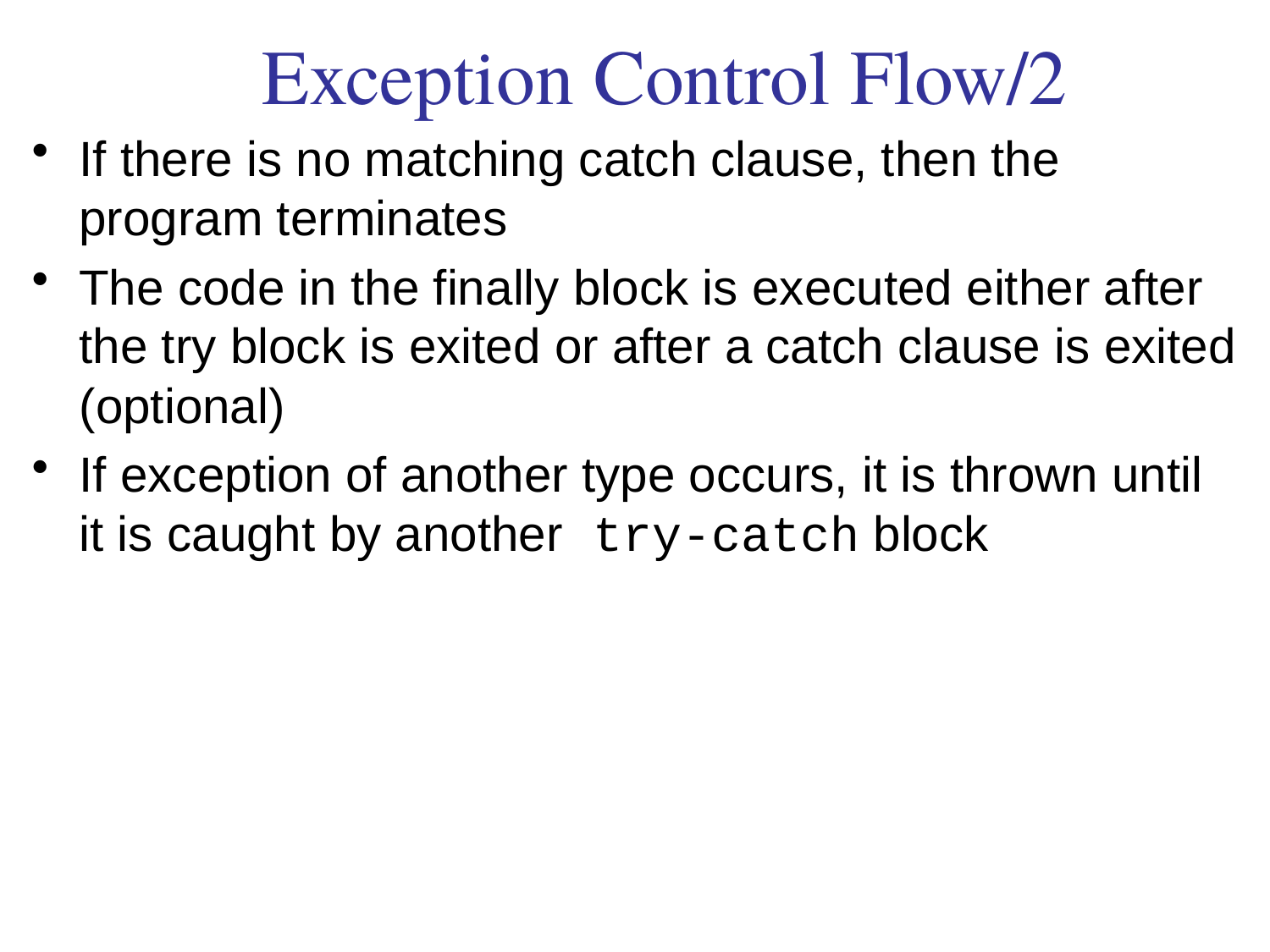

Exception Control Flow/2
If there is no matching catch clause, then the program terminates
The code in the finally block is executed either after the try block is exited or after a catch clause is exited (optional)
If exception of another type occurs, it is thrown until it is caught by another try-catch block